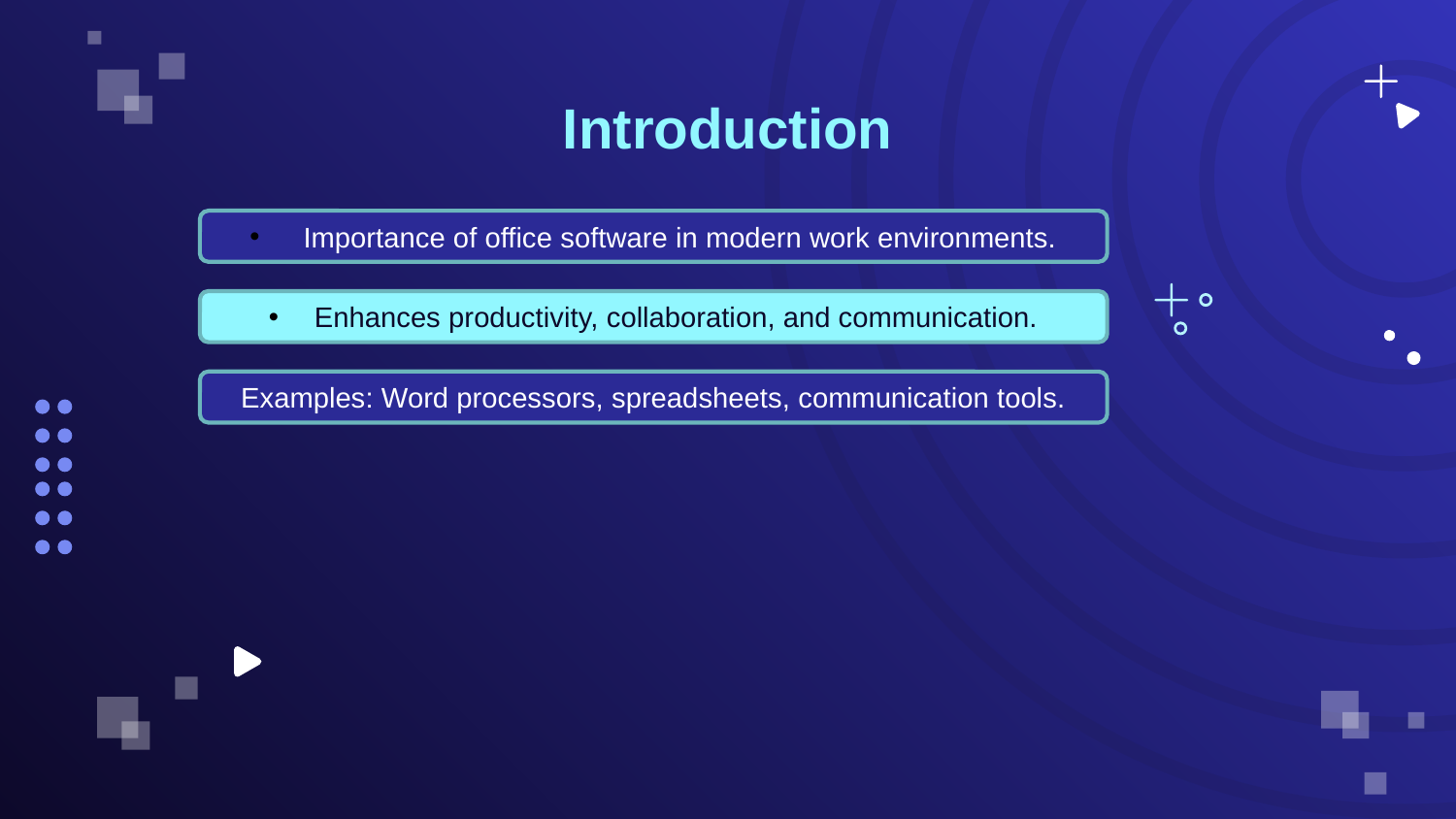

Introduction
 Importance of office software in modern work environments.
Enhances productivity, collaboration, and communication.
Examples: Word processors, spreadsheets, communication tools.